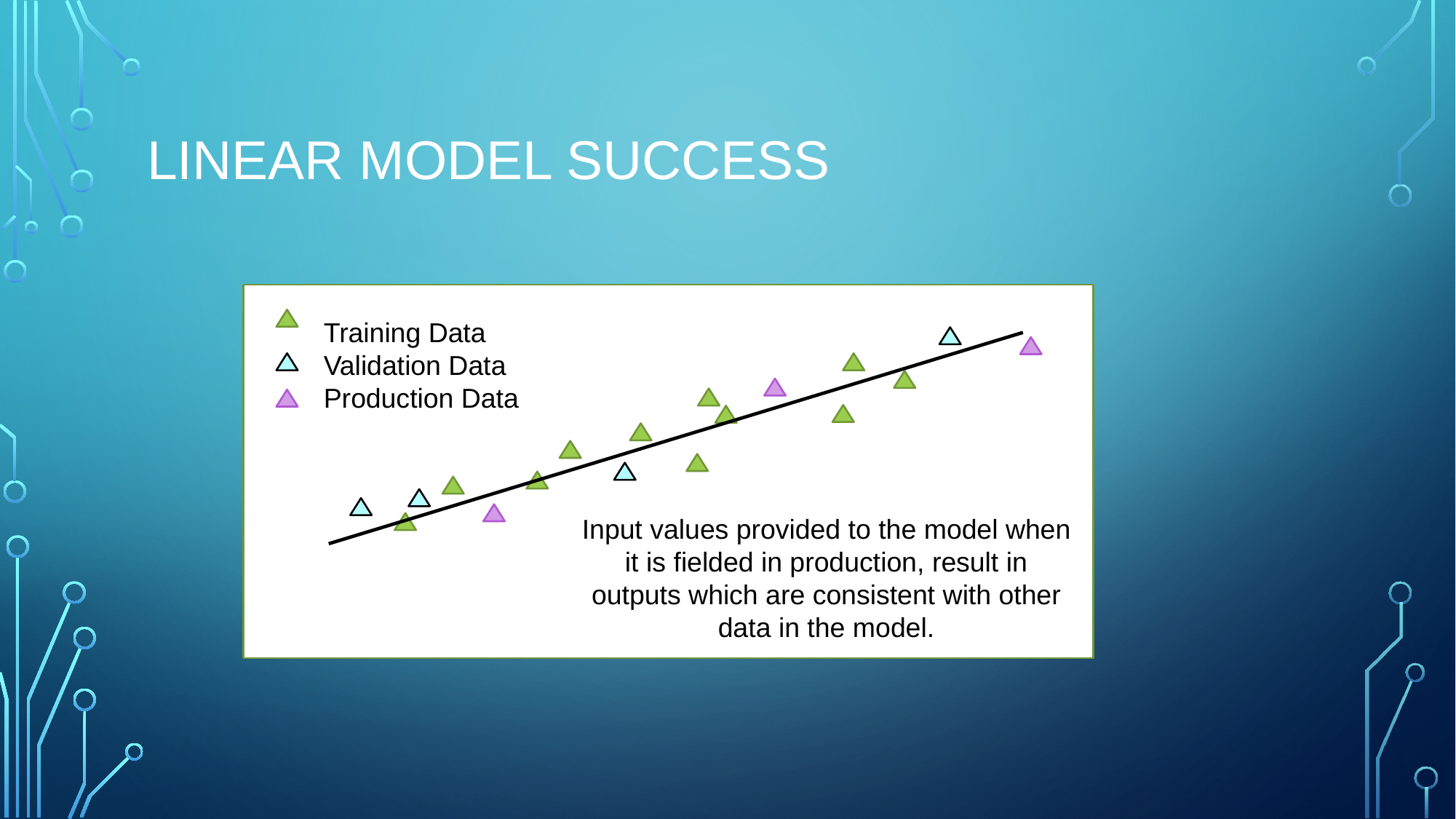

# Linear Model success

Training Data
Validation Data
Production Data

Input values provided to the model when it is fielded in production, result in outputs which are consistent with other data in the model.